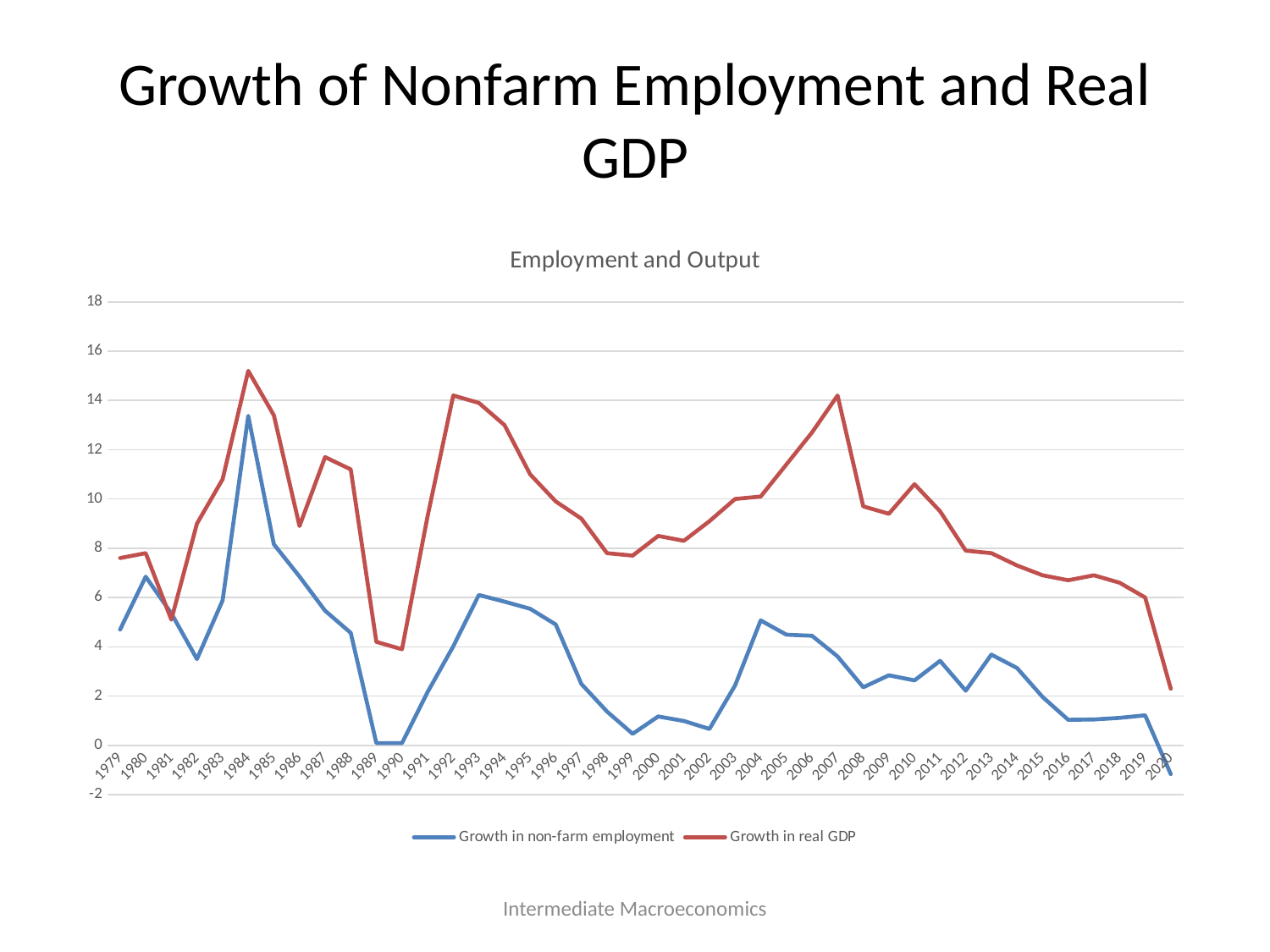

# Growth of Nonfarm Employment and Real GDP

### Chart: Employment and Output

| Category | Growth in non-farm employment | Growth in real GDP |
|---|---|---|
| 29220 | 4.697929869032524 | 7.6 |
| 29586 | 6.843676862238723 | 7.8 |
| 29951 | 5.35538937986253 | 5.1 |
| 30316 | 3.4987094924003426 | 9.0 |
| 30681 | 5.881130507065668 | 10.8 |
| 31047 | 13.372587504088983 | 15.2 |
| 31412 | 8.159732240752504 | 13.4 |
| 31777 | 6.850557541482161 | 8.9 |
| 32142 | 5.462625455634895 | 11.7 |
| 32508 | 4.5641778324889914 | 11.2 |
| 32873 | 0.09055920307901033 | 4.2 |
| 33238 | 0.09055920307901033 | 3.9 |
| 33603 | 2.159911065900877 | 9.3 |
| 33969 | 4.017031872623189 | 14.2 |
| 34334 | 6.102083992032958 | 13.9 |
| 34699 | 5.831615930766976 | 13.0 |
| 35064 | 5.5410300211438335 | 11.0 |
| 35430 | 4.902955487724481 | 9.9 |
| 35795 | 2.4891994638187587 | 9.2 |
| 36160 | 1.3721054024863344 | 7.8 |
| 36525 | 0.4676565957262069 | 7.7 |
| 36891 | 1.1702255764883818 | 8.5 |
| 37256 | 0.9876948081584791 | 8.3 |
| 37621 | 0.663488880036267 | 9.1 |
| 37986 | 2.433487991266392 | 10.0 |
| 38352 | 5.069190973053916 | 10.1 |
| 38717 | 4.4909517580941305 | 11.4 |
| 39082 | 4.4466043686286705 | 12.7 |
| 39447 | 3.6076777907948943 | 14.2 |
| 39813 | 2.3561993566723505 | 9.7 |
| 40178 | 2.8414795053357977 | 9.4 |
| 40543 | 2.635289926845319 | 10.6 |
| 40908 | 3.427894484360694 | 9.5 |
| 41274 | 2.218045897470078 | 7.9 |
| 41639 | 3.6814513753902434 | 7.8 |
| 42004 | 3.137900996098919 | 7.3 |
| 42369 | 1.9628004333217097 | 6.9 |
| 42735 | 1.0354390261470892 | 6.7 |
| 43100 | 1.049779884862856 | 6.9 |
| 43465 | 1.1152462254832907 | 6.6 |
| 43830 | 1.2170254481643328 | 6.0 |
| 44196 | -1.1667183676283055 | 2.3 |
Intermediate Macroeconomics